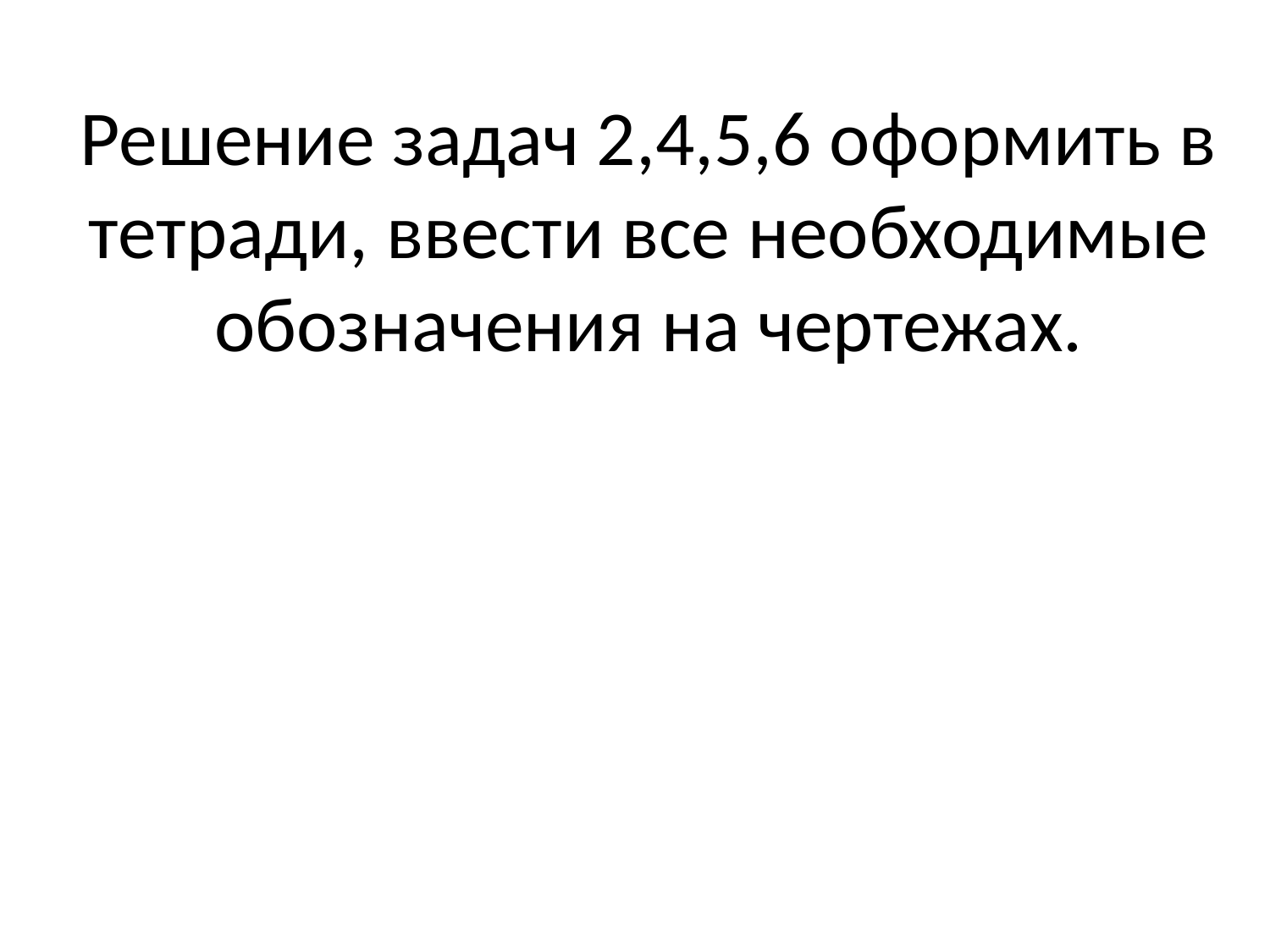

# Решение задач 2,4,5,6 оформить в тетради, ввести все необходимые обозначения на чертежах.